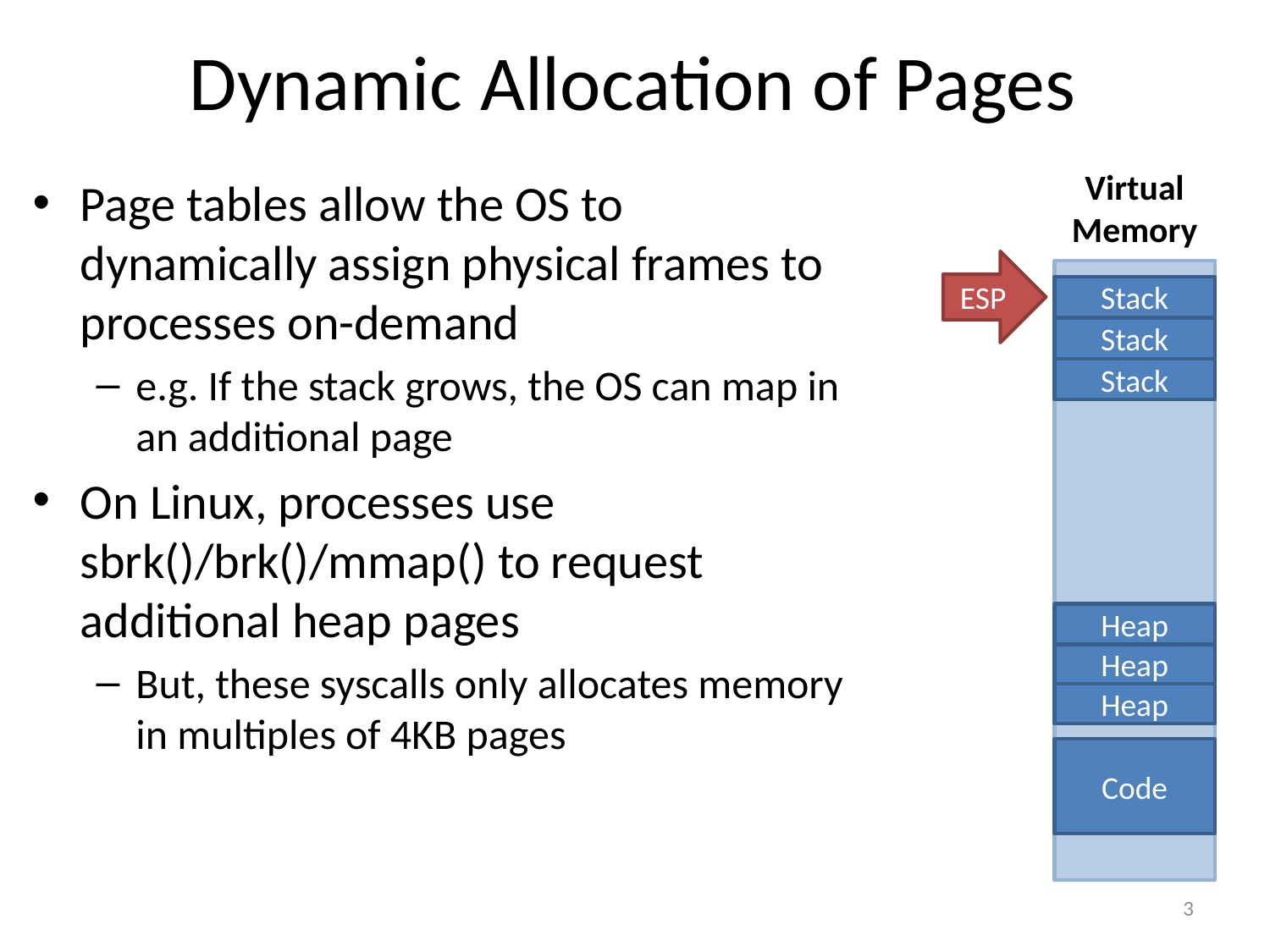

# Dynamic Allocation of Pages
Virtual
Memory
Page tables allow the OS to dynamically assign physical frames to processes on-demand
e.g. If the stack grows, the OS can map in an additional page
On Linux, processes use sbrk()/brk()/mmap() to request additional heap pages
But, these syscalls only allocates memory in multiples of 4KB pages

ESP

Stack
Stack
Stack
Heap
Heap
Heap
Code
3